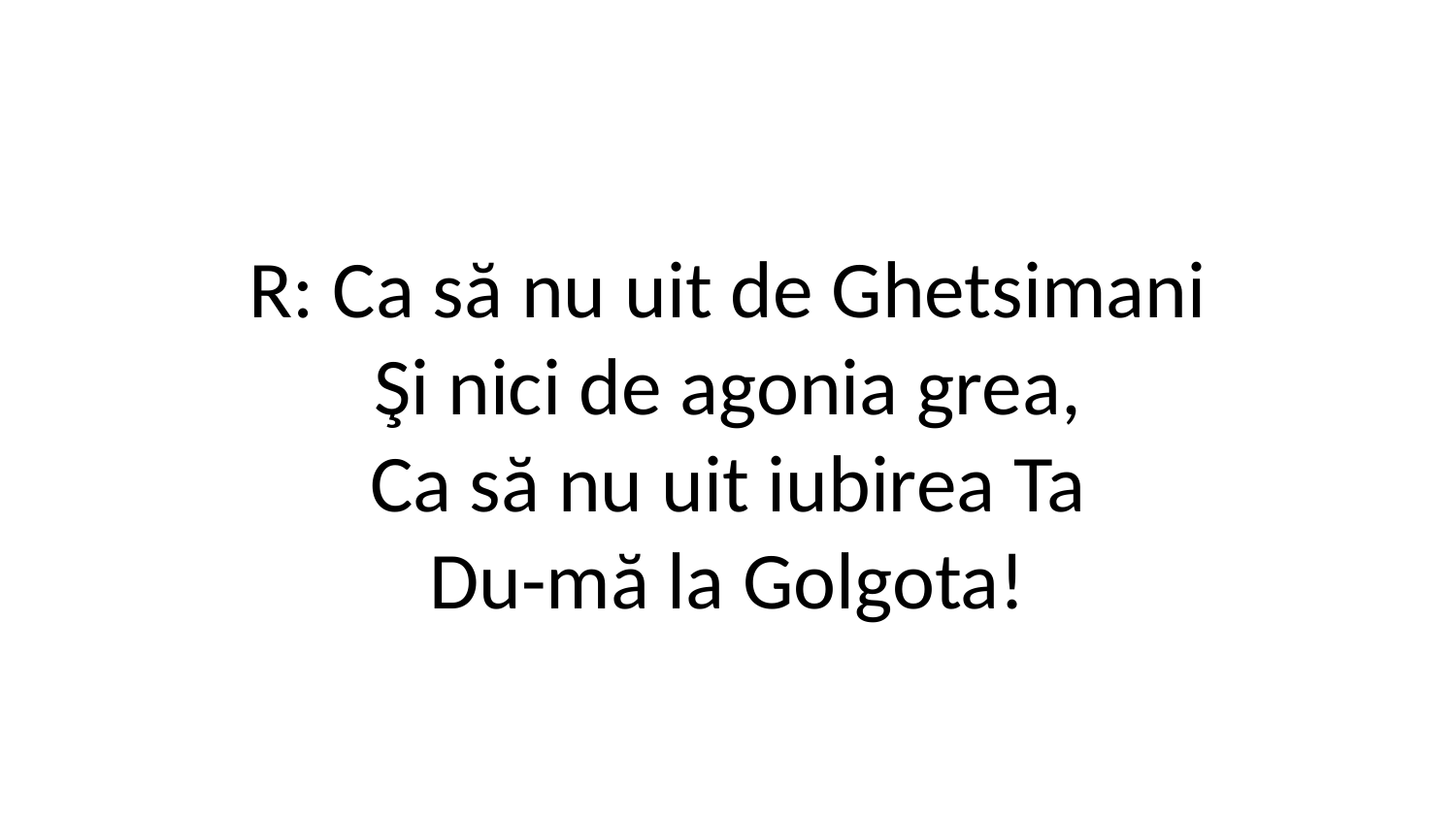

R: Ca să nu uit de Ghetsimani
Şi nici de agonia grea,
Ca să nu uit iubirea Ta
Du-mă la Golgota!